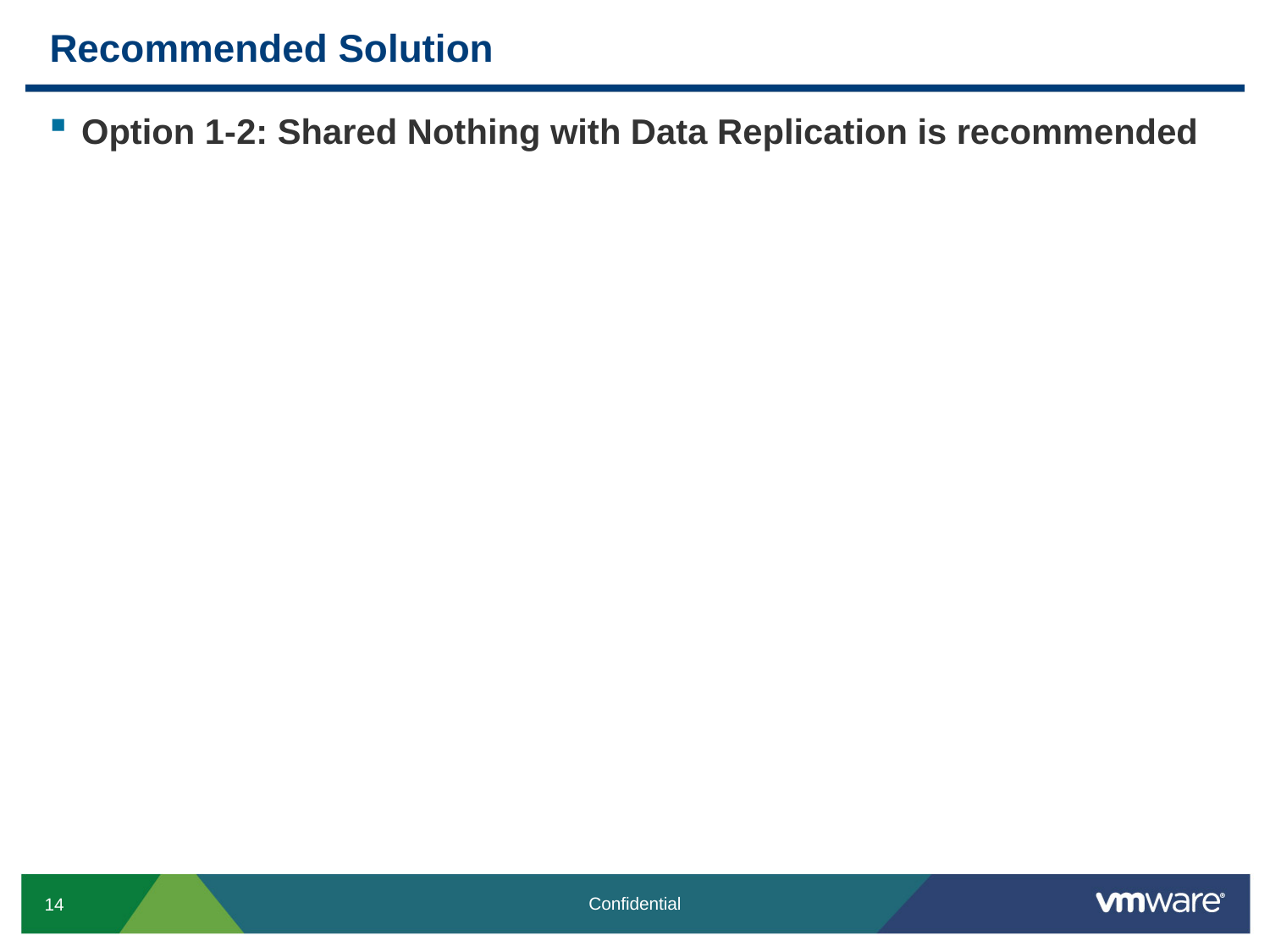

# Recommended Solution
Option 1-2: Shared Nothing with Data Replication is recommended